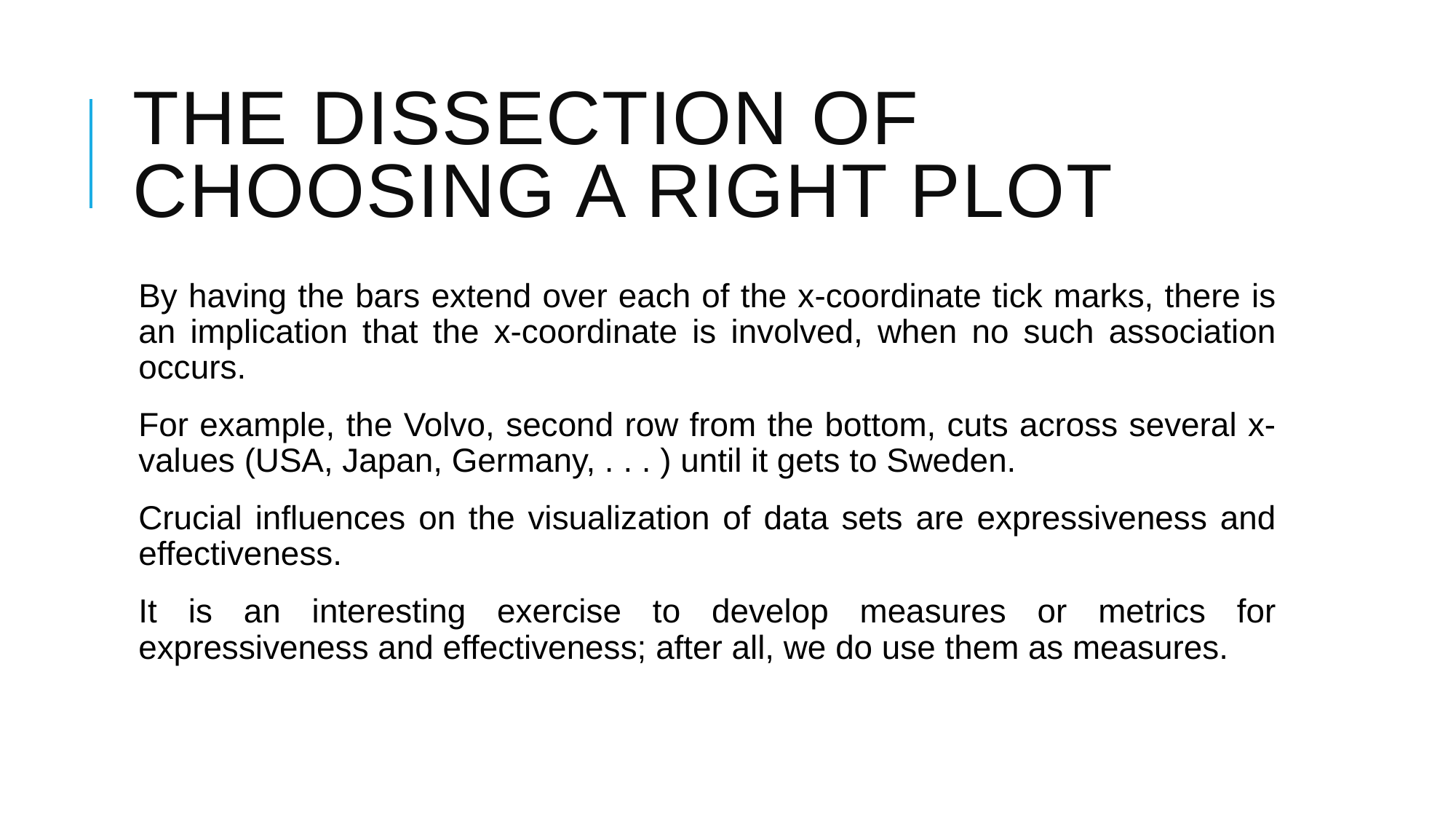

# The dissection of choosing a right plot
By having the bars extend over each of the x-coordinate tick marks, there is an implication that the x-coordinate is involved, when no such association occurs.
For example, the Volvo, second row from the bottom, cuts across several x-values (USA, Japan, Germany, . . . ) until it gets to Sweden.
Crucial influences on the visualization of data sets are expressiveness and effectiveness.
It is an interesting exercise to develop measures or metrics for expressiveness and effectiveness; after all, we do use them as measures.